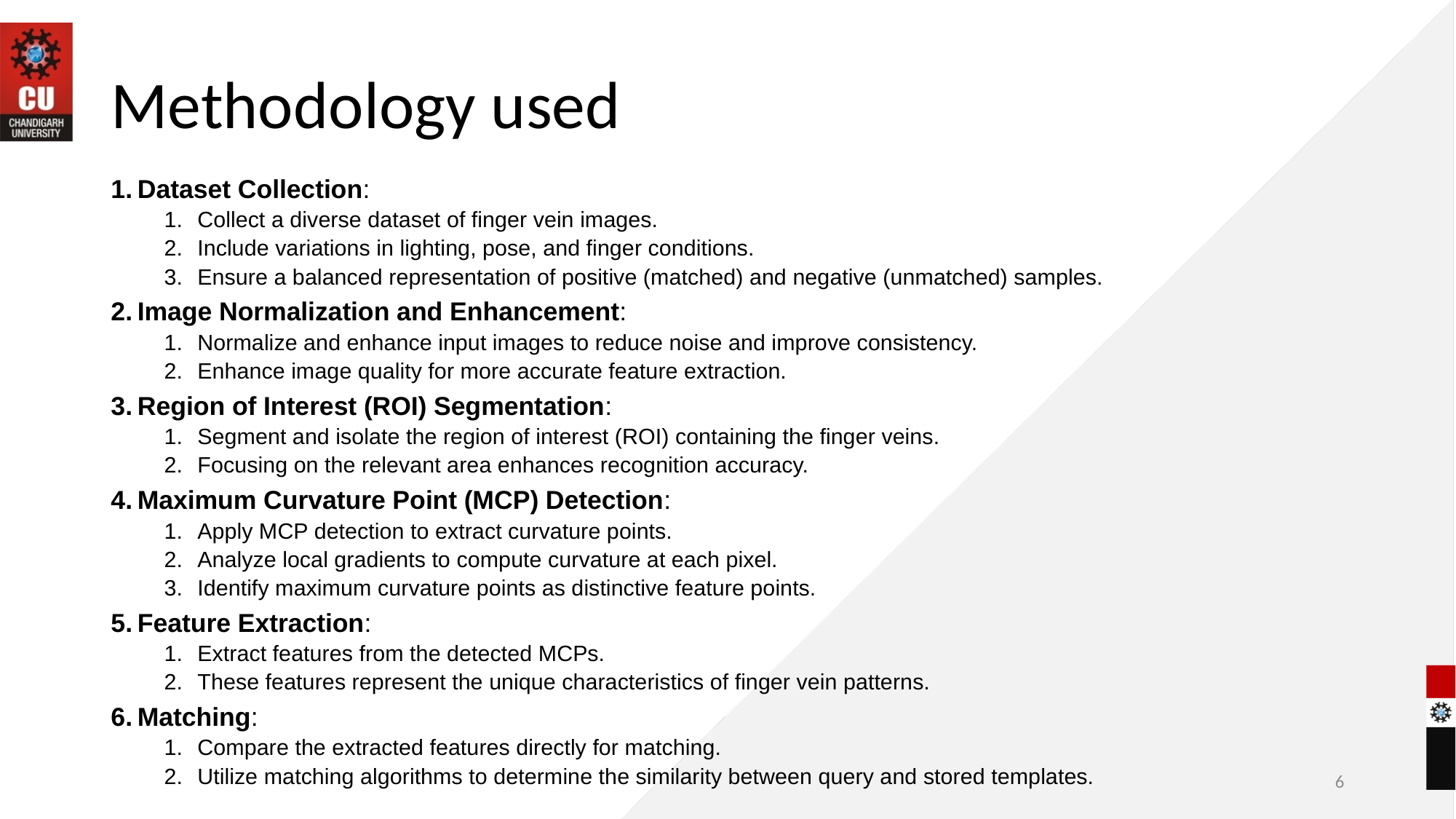

# Methodology used
Dataset Collection:
Collect a diverse dataset of finger vein images.
Include variations in lighting, pose, and finger conditions.
Ensure a balanced representation of positive (matched) and negative (unmatched) samples.
Image Normalization and Enhancement:
Normalize and enhance input images to reduce noise and improve consistency.
Enhance image quality for more accurate feature extraction.
Region of Interest (ROI) Segmentation:
Segment and isolate the region of interest (ROI) containing the finger veins.
Focusing on the relevant area enhances recognition accuracy.
Maximum Curvature Point (MCP) Detection:
Apply MCP detection to extract curvature points.
Analyze local gradients to compute curvature at each pixel.
Identify maximum curvature points as distinctive feature points.
Feature Extraction:
Extract features from the detected MCPs.
These features represent the unique characteristics of finger vein patterns.
Matching:
Compare the extracted features directly for matching.
Utilize matching algorithms to determine the similarity between query and stored templates.
6